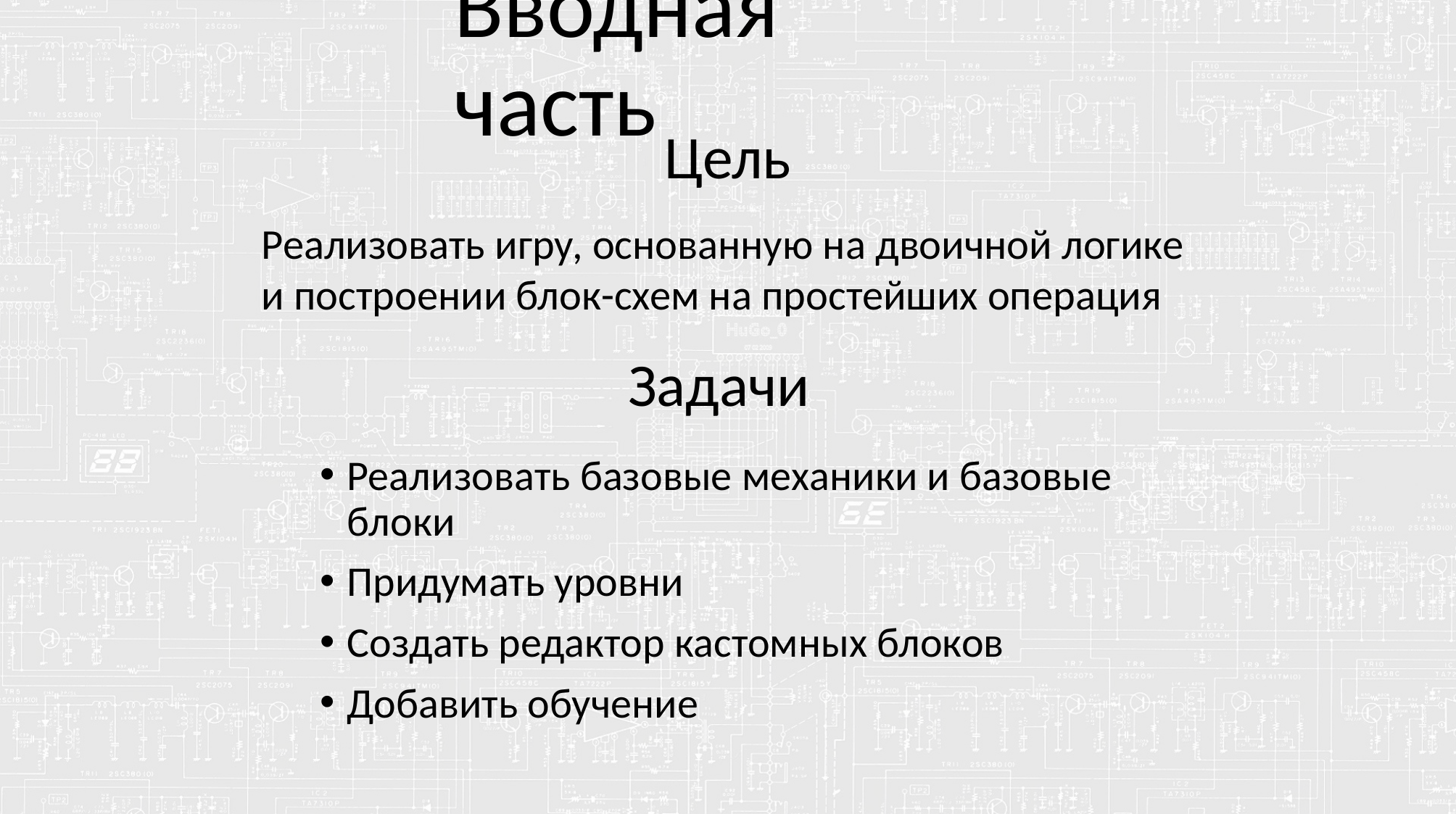

# Вводная часть
Цель
Реализовать игру, основанную на двоичной логике
и построении блок-схем на простейших операция
Задачи
Реализовать базовые механики и базовые блоки
Придумать уровни
Создать редактор кастомных блоков
Добавить обучение